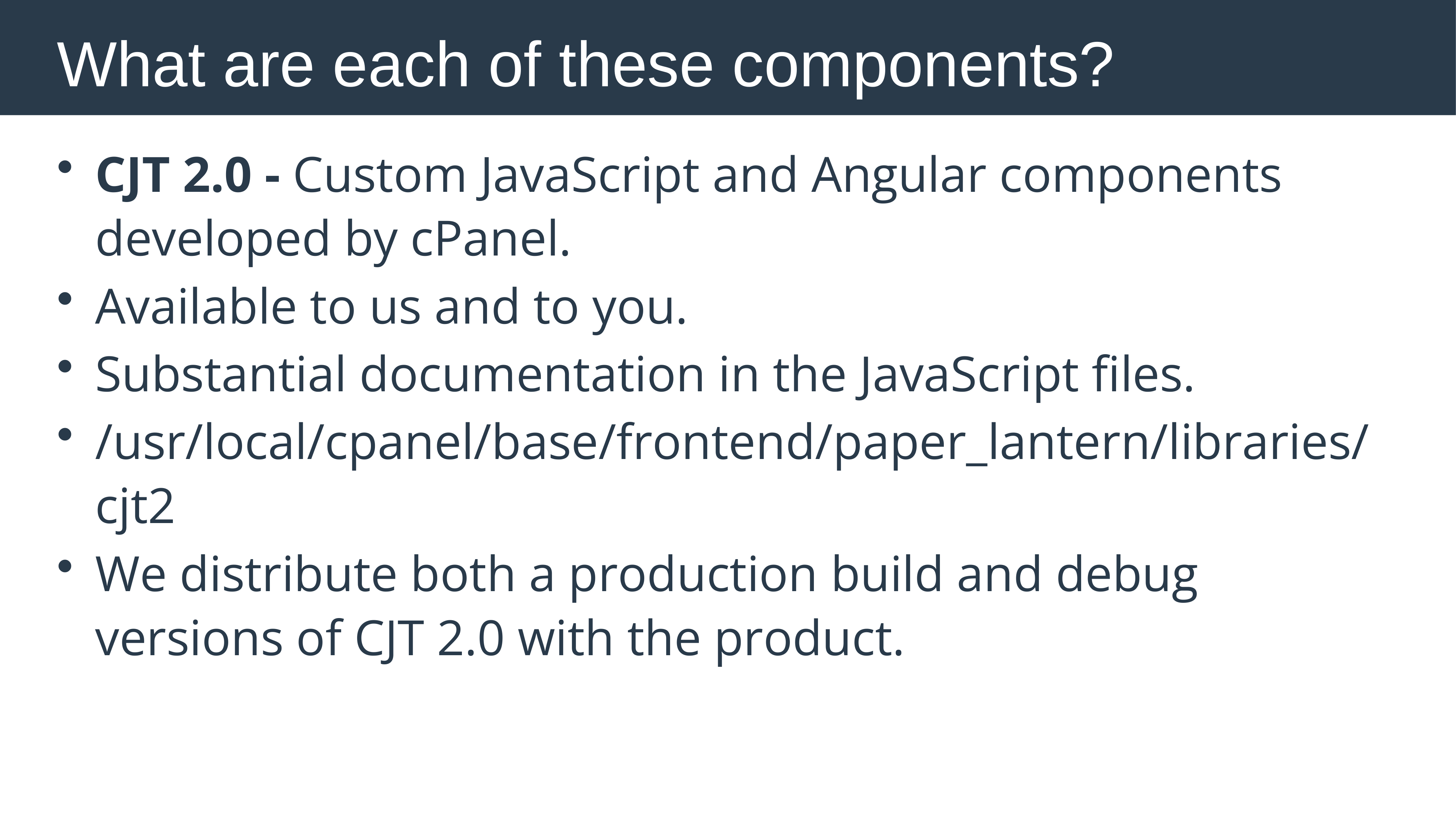

# What are each of these components?
CJT 2.0 - Custom JavaScript and Angular components developed by cPanel.
Available to us and to you.
Substantial documentation in the JavaScript files.
/usr/local/cpanel/base/frontend/paper_lantern/libraries/cjt2
We distribute both a production build and debug versions of CJT 2.0 with the product.